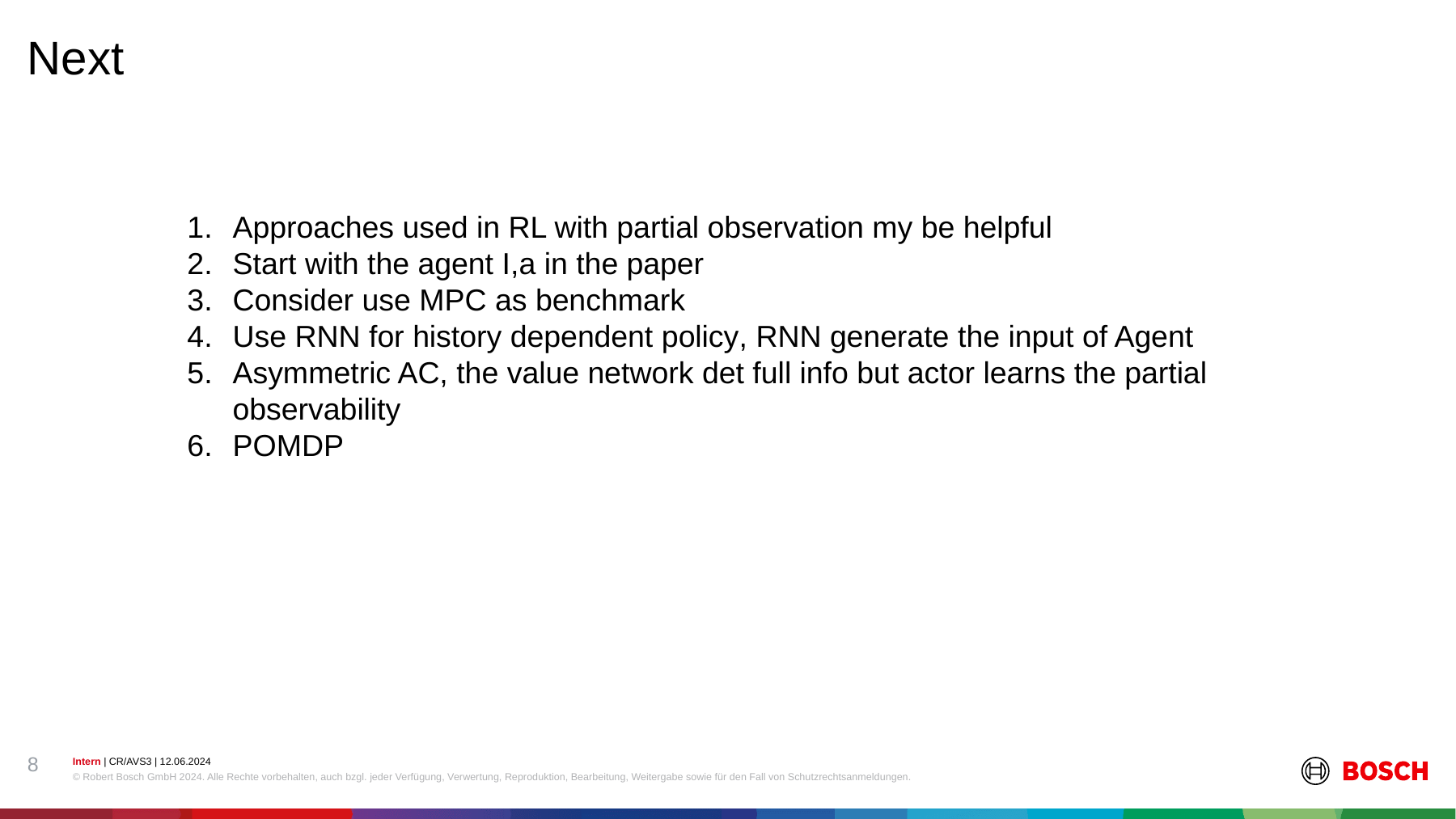

Next
#
Approaches used in RL with partial observation my be helpful
Start with the agent I,a in the paper
Consider use MPC as benchmark
Use RNN for history dependent policy, RNN generate the input of Agent
Asymmetric AC, the value network det full info but actor learns the partial observability
POMDP
8